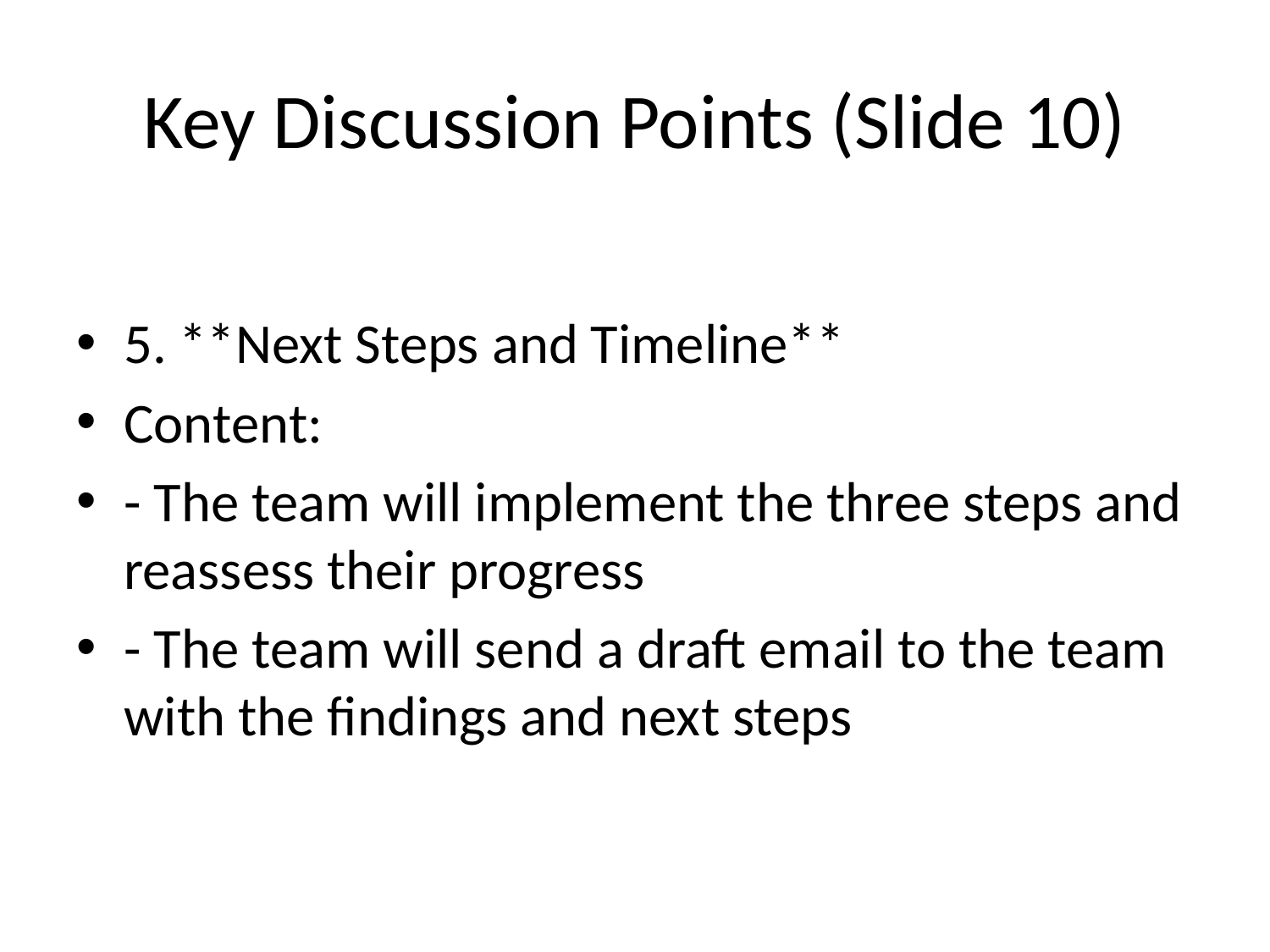

# Key Discussion Points (Slide 10)

5. **Next Steps and Timeline**
Content:
- The team will implement the three steps and reassess their progress
- The team will send a draft email to the team with the findings and next steps